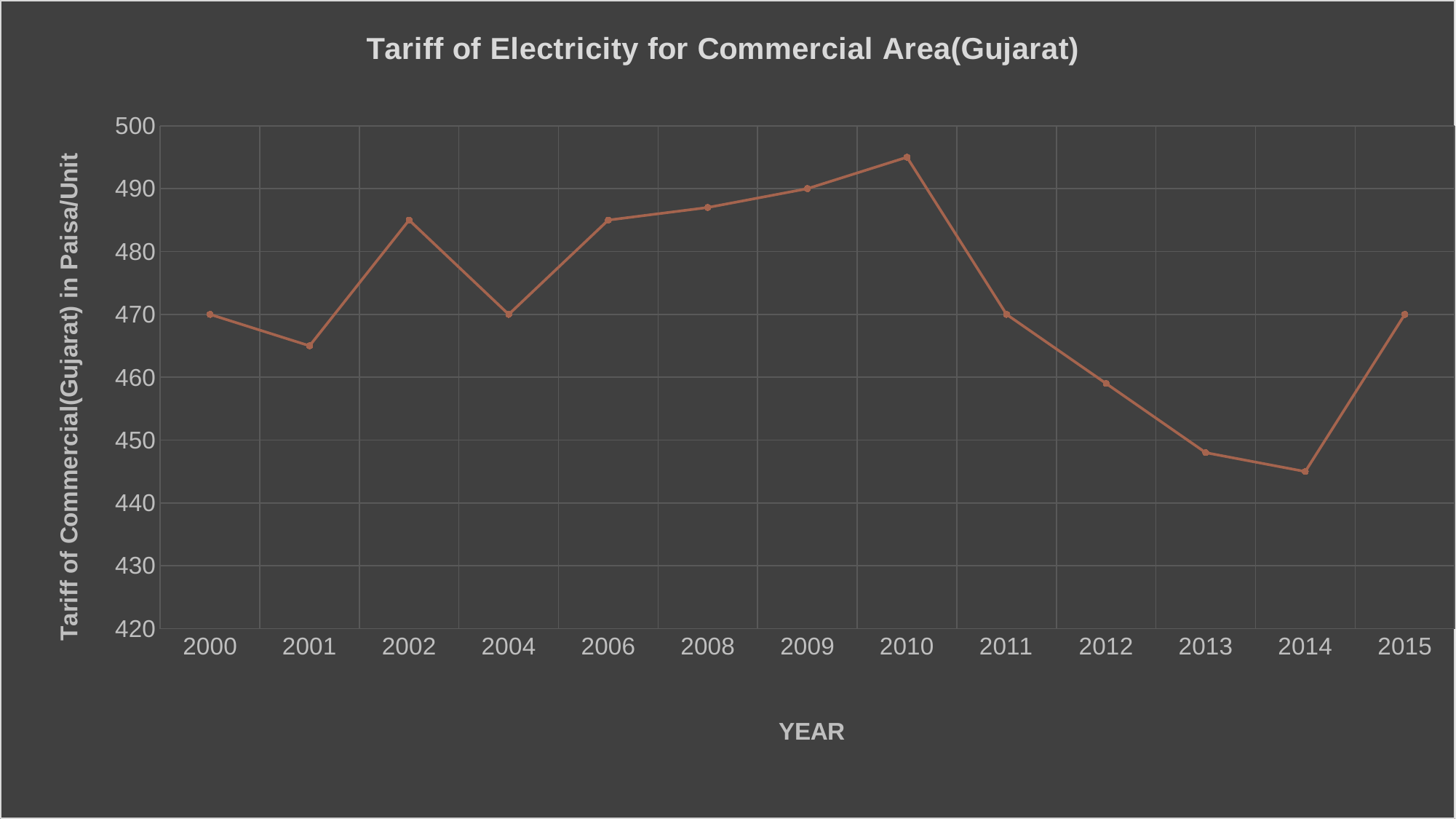

### Chart: Tariff of Electricity for Commercial Area(Gujarat)

| Category | Tariff of Commercial(Gujarat) in Paisa/Unit |
|---|---|
| 2000 | 470.0 |
| 2001 | 465.0 |
| 2002 | 485.0 |
| 2004 | 470.0 |
| 2006 | 485.0 |
| 2008 | 487.0 |
| 2009 | 490.0 |
| 2010 | 495.0 |
| 2011 | 470.0 |
| 2012 | 459.0 |
| 2013 | 448.0 |
| 2014 | 445.0 |
| 2015 | 470.0 |
#